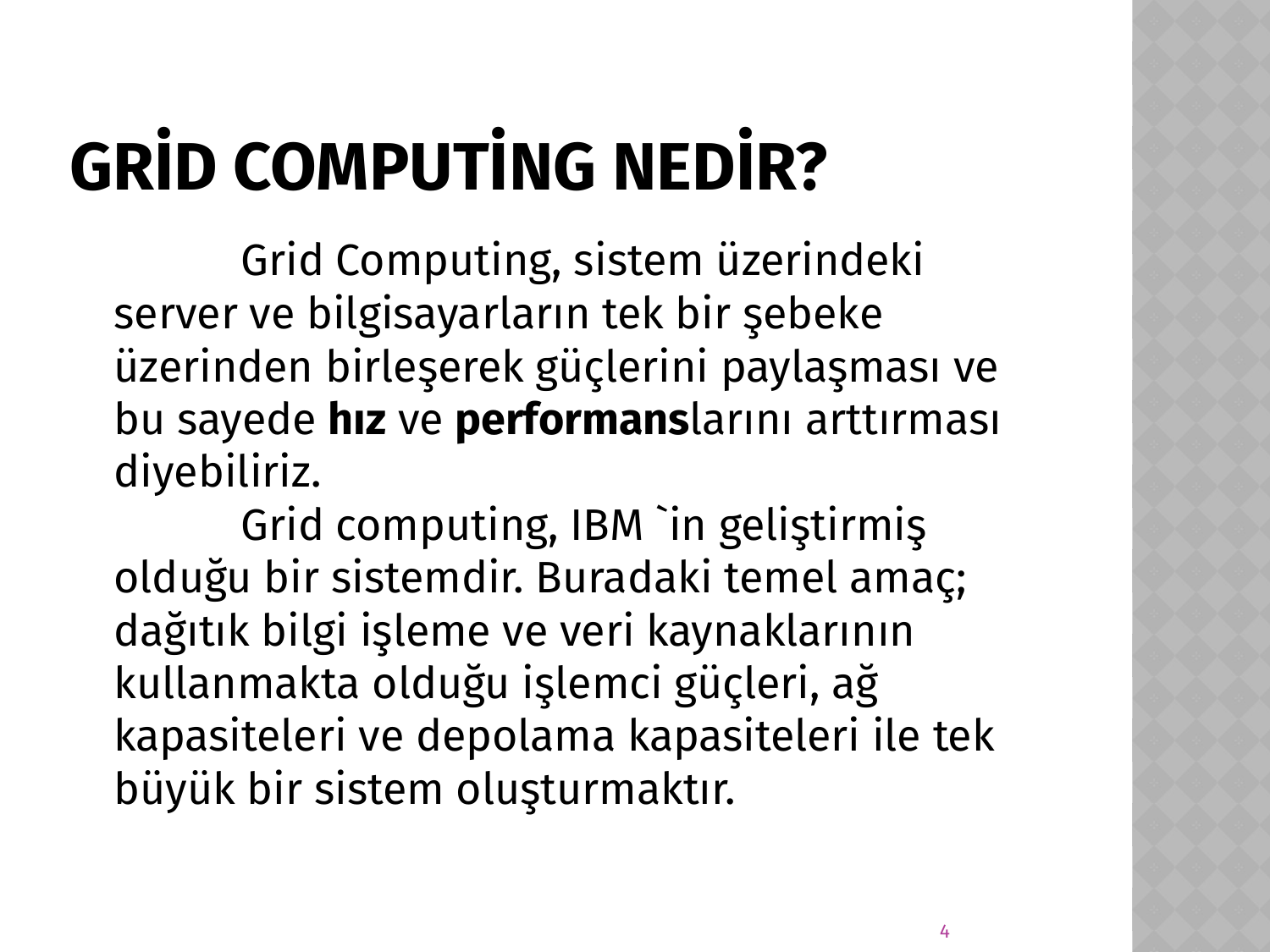

# GRİD COMPUTİNG NEDİR?
		Grid Computing, sistem üzerindeki server ve bilgisayarların tek bir şebeke üzerinden birleşerek güçlerini paylaşması ve bu sayede hız ve performanslarını arttırması diyebiliriz.
	Grid computing, IBM `in geliştirmiş olduğu bir sistemdir. Buradaki temel amaç; dağıtık bilgi işleme ve veri kaynaklarının kullanmakta olduğu işlemci güçleri, ağ kapasiteleri ve depolama kapasiteleri ile tek büyük bir sistem oluşturmaktır.
4